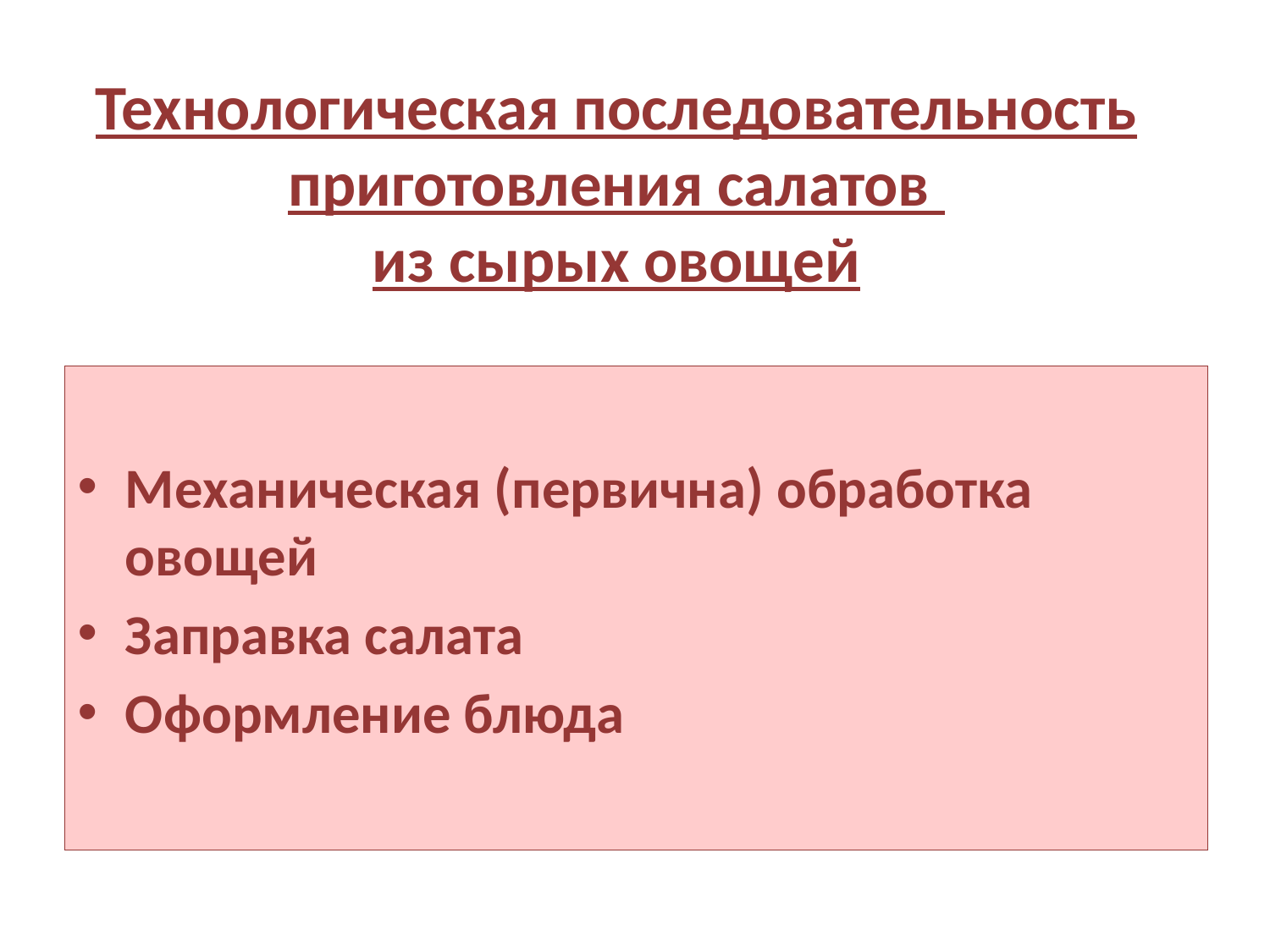

# Технологическая последовательность приготовления салатов из сырых овощей

Механическая (первична) обработка овощей
Заправка салата
Оформление блюда